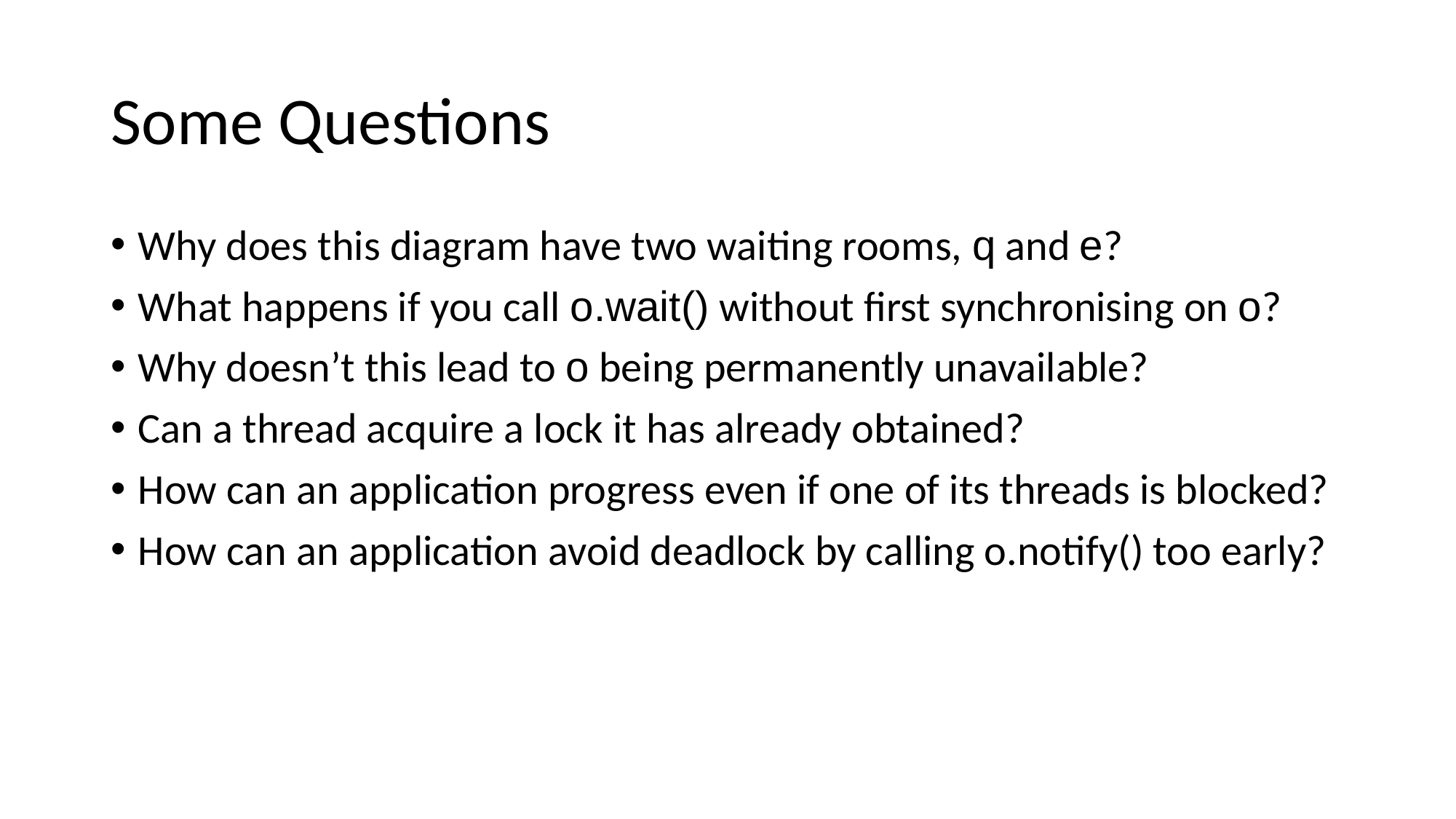

# Some Questions
Why does this diagram have two waiting rooms, q and e?
What happens if you call o.wait() without first synchronising on o?
Why doesn’t this lead to o being permanently unavailable?
Can a thread acquire a lock it has already obtained?
How can an application progress even if one of its threads is blocked?
How can an application avoid deadlock by calling o.notify() too early?